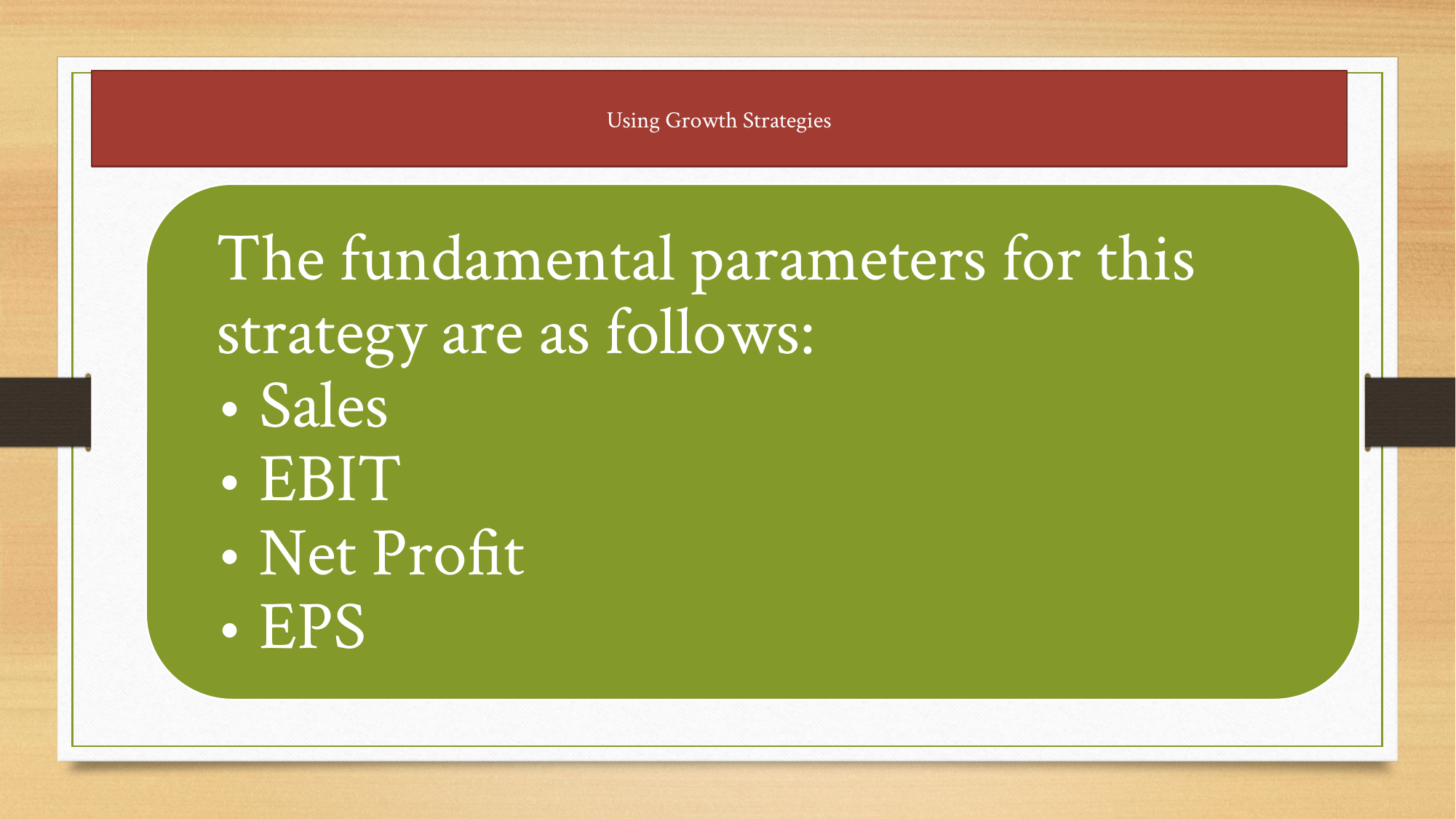

# Using Growth Strategies
The fundamental parameters for this strategy are as follows:
• Sales
• EBIT
• Net Profit
• EPS